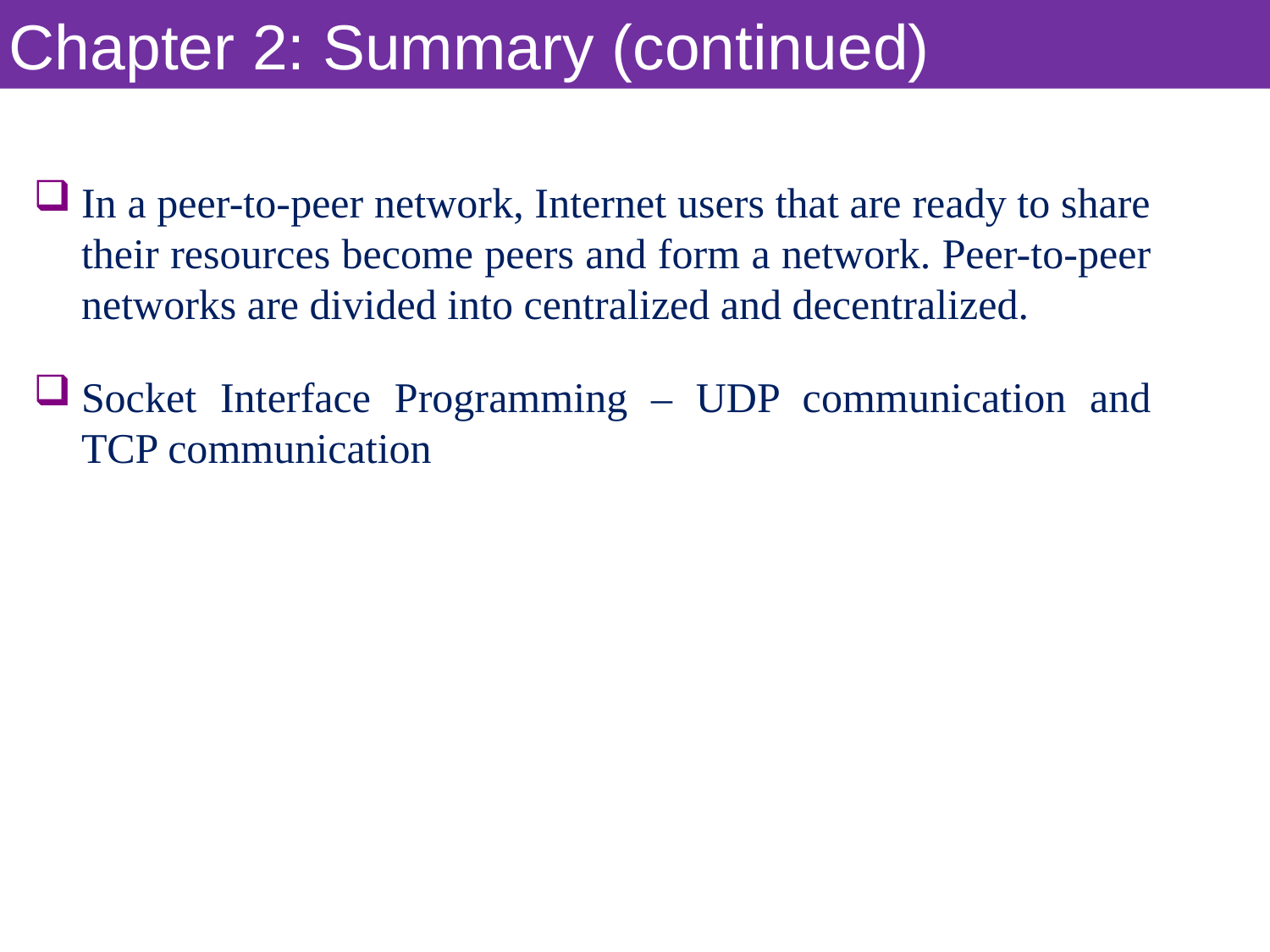

Chapter 2: Summary (continued)
In a peer-to-peer network, Internet users that are ready to share their resources become peers and form a network. Peer-to-peer networks are divided into centralized and decentralized.
Socket Interface Programming – UDP communication and TCP communication